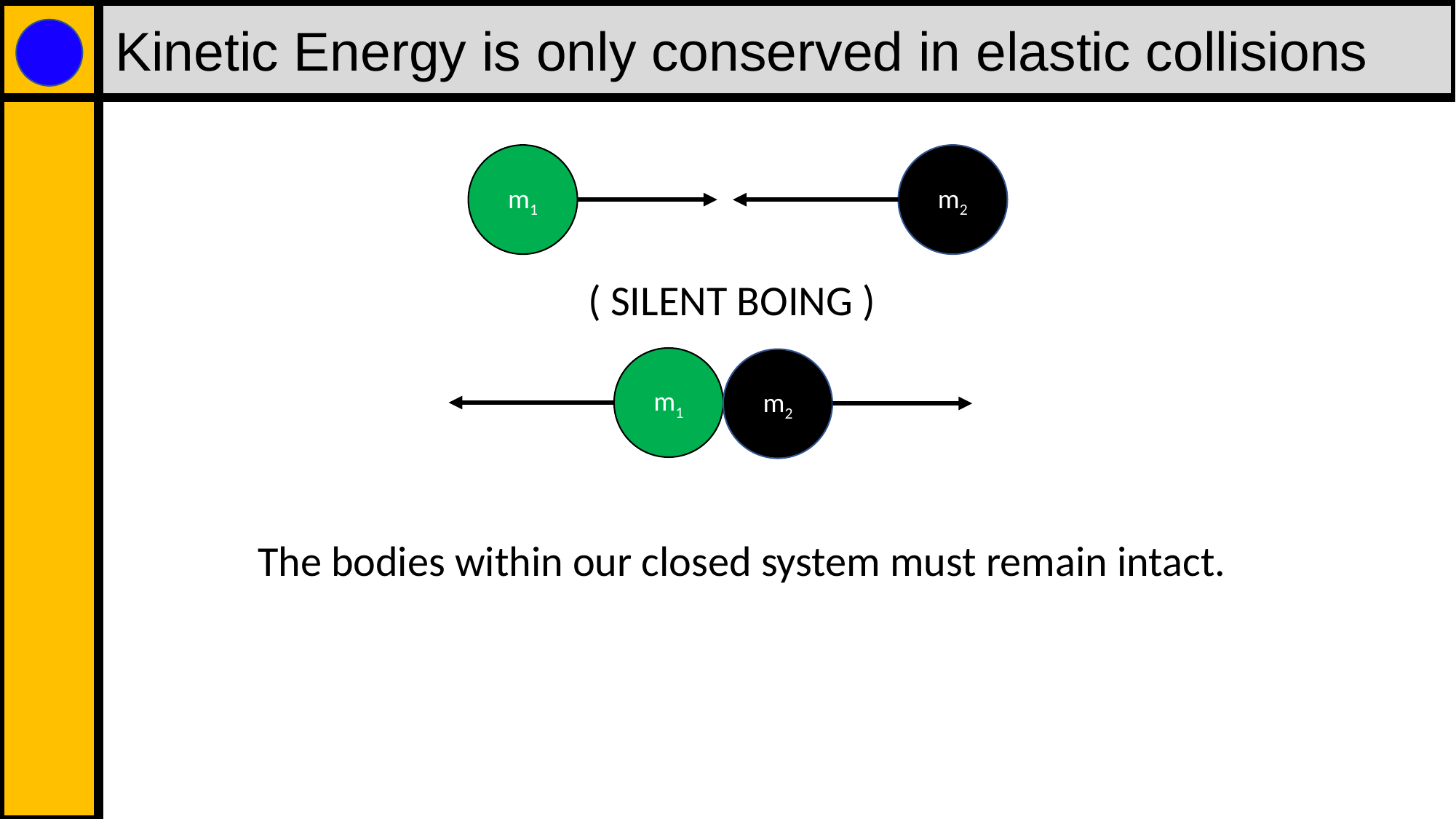

Kinetic Energy is only conserved in elastic collisions

m1
m2

( SILENT BOING )

m1
m2
The bodies within our closed system must remain intact.